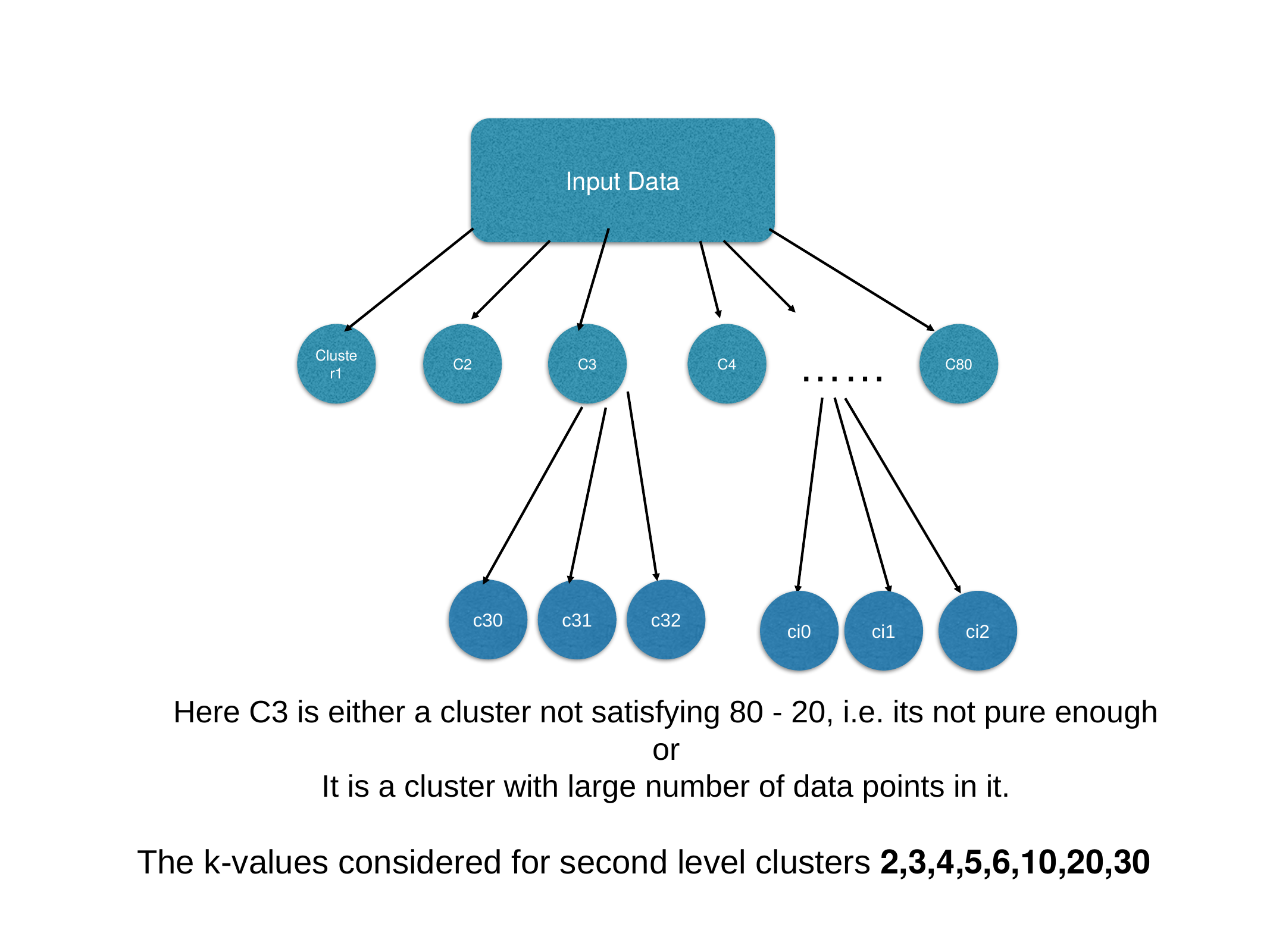

Input Data

Cluster1
C2
C3
C4
C80
……

c30
c31
c32
ci0
ci1
ci2
Here C3 is either a cluster not satisfying 80 - 20, i.e. its not pure enough
 or
It is a cluster with large number of data points in it.
The k-values considered for second level clusters 2,3,4,5,6,10,20,30